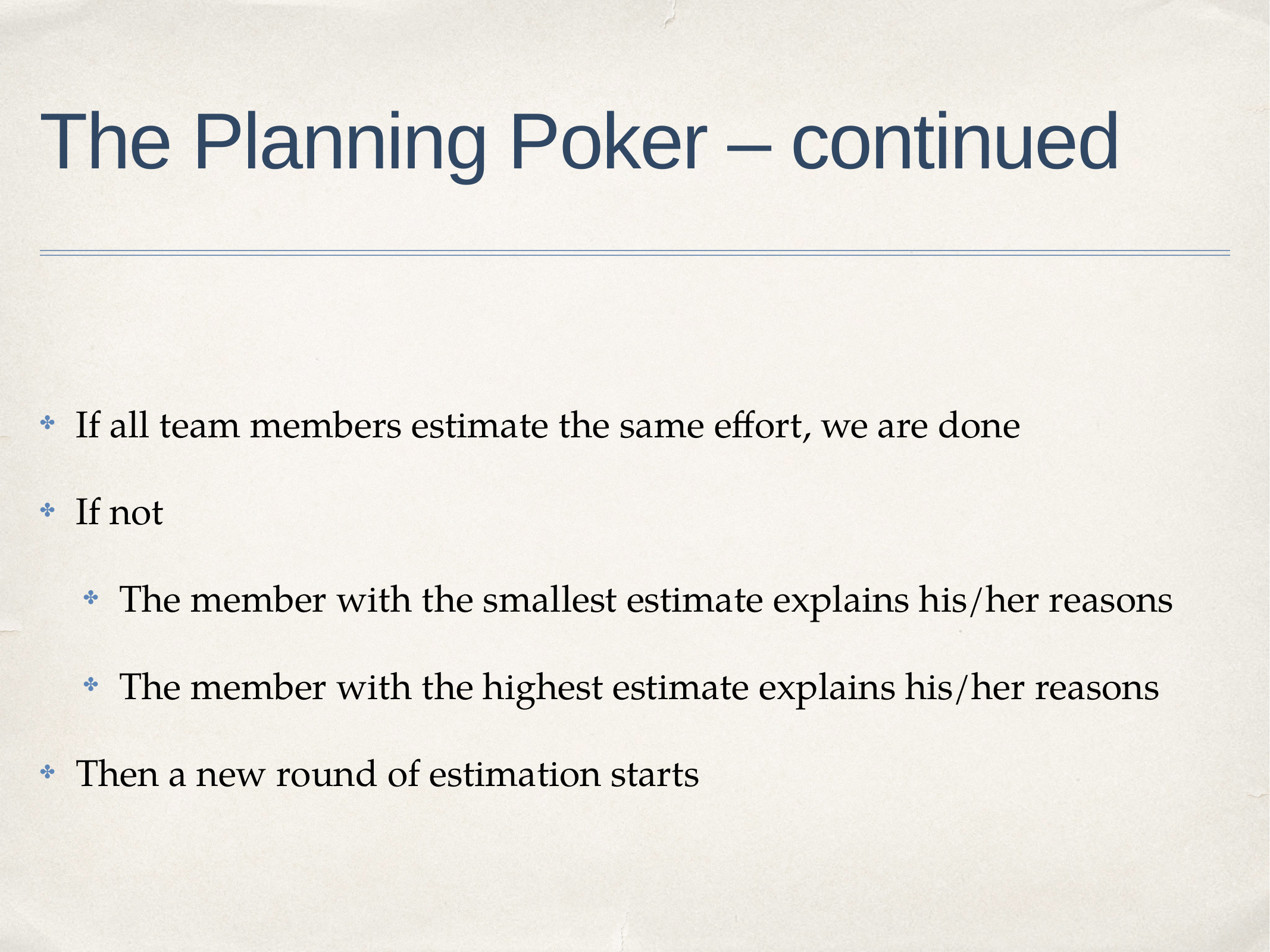

# The Planning Poker – continued
If all team members estimate the same effort, we are done
If not
The member with the smallest estimate explains his/her reasons
The member with the highest estimate explains his/her reasons
Then a new round of estimation starts